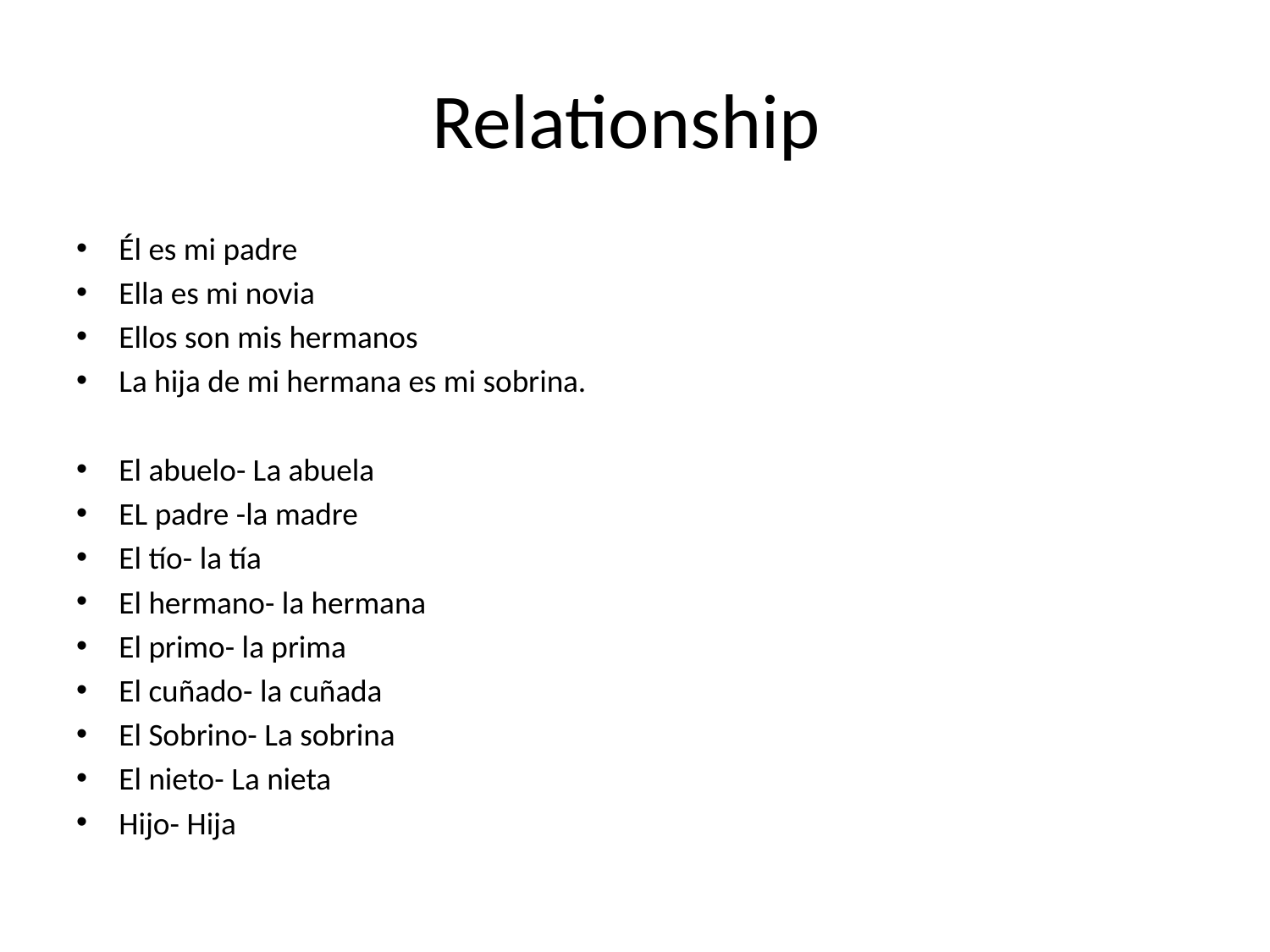

# Relationship
Él es mi padre
Ella es mi novia
Ellos son mis hermanos
La hija de mi hermana es mi sobrina.

El abuelo- La abuela
EL padre -la madre
El tío- la tía
El hermano- la hermana
El primo- la prima
El cuñado- la cuñada
El Sobrino- La sobrina
El nieto- La nieta
Hijo- Hija